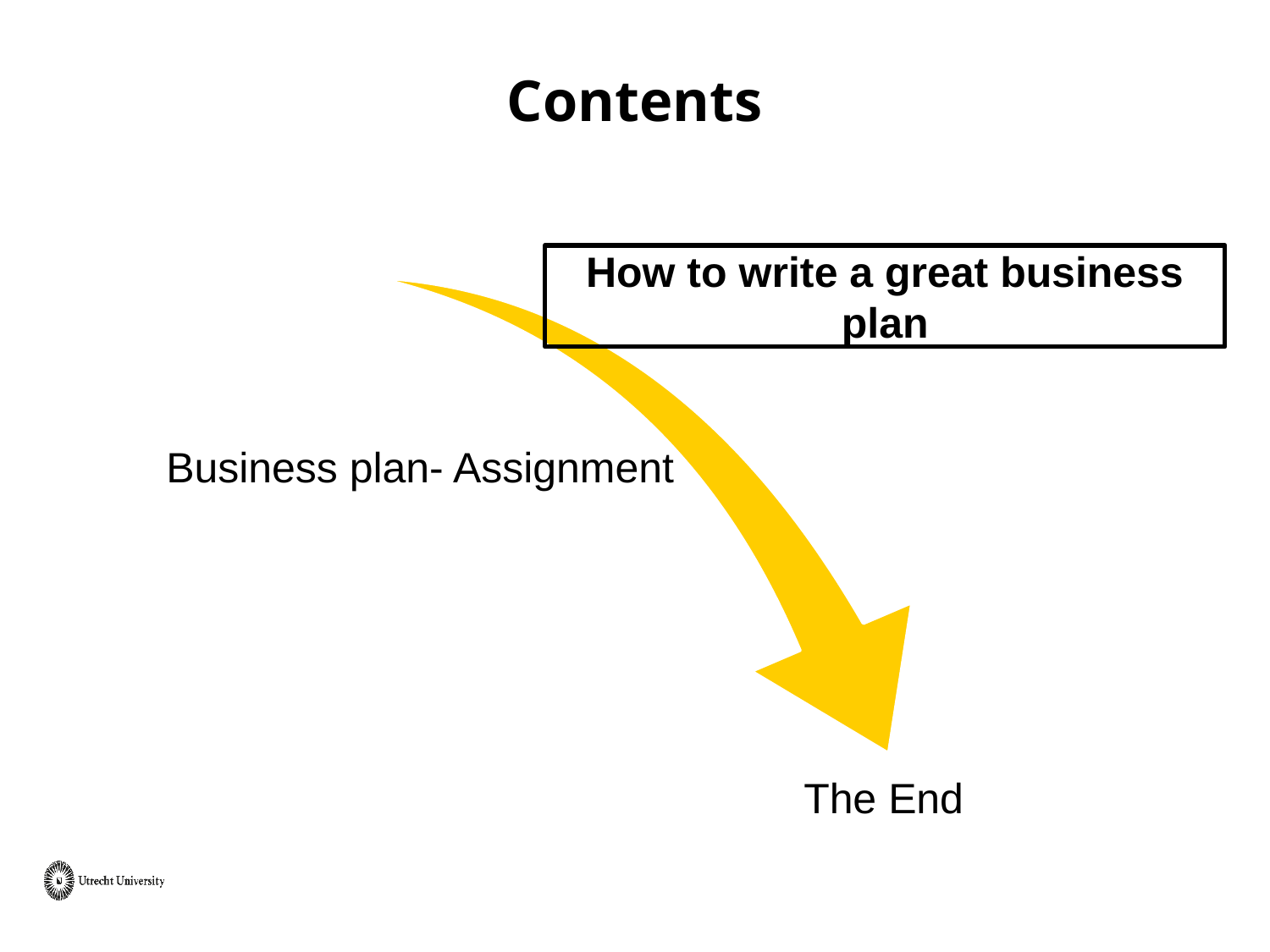

# Contents
Business plan- Assignment
The End
How to write a great business plan